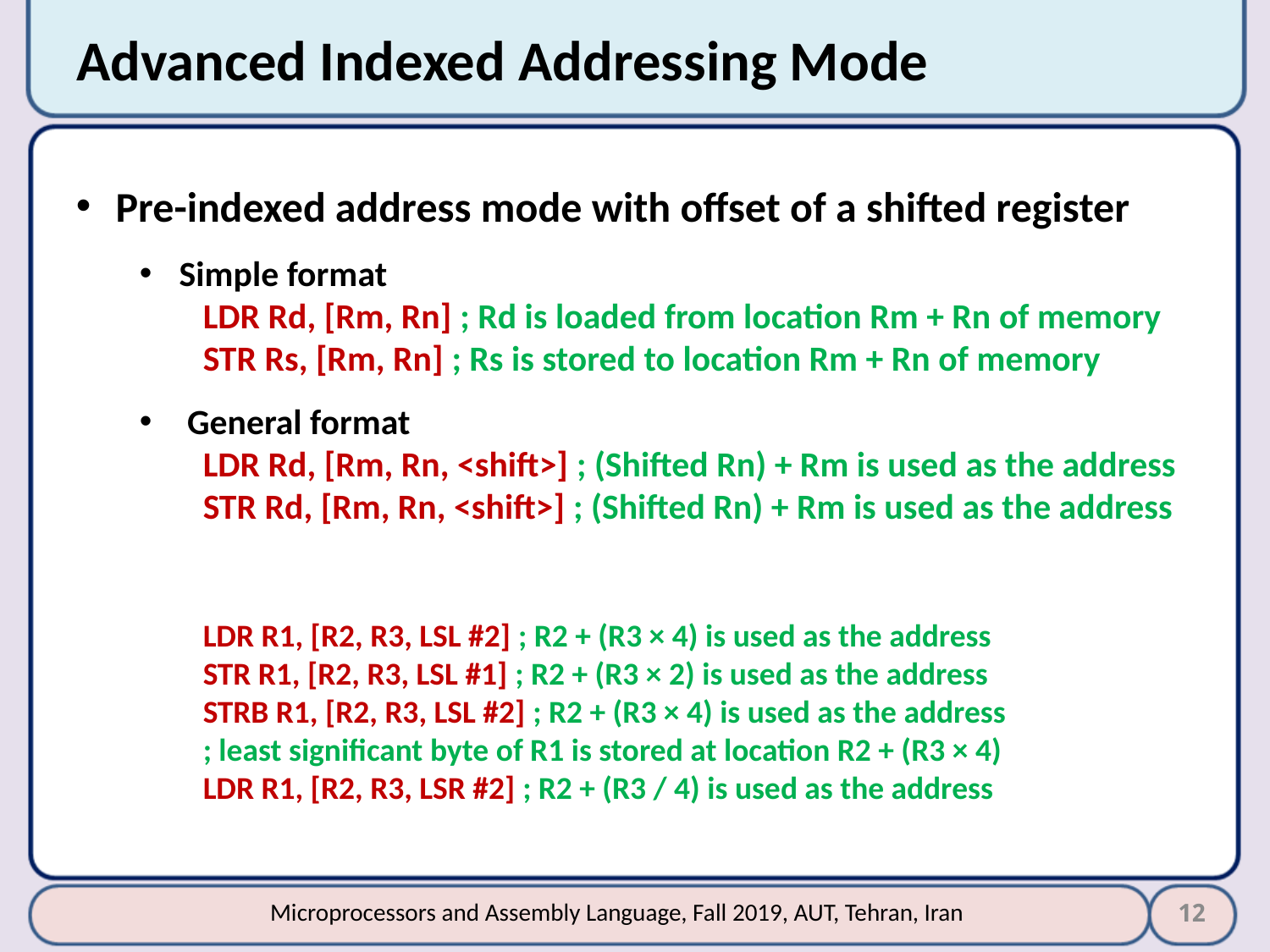

# Advanced Indexed Addressing Mode
Pre-indexed address mode with offset of a shifted register
Simple format
LDR Rd, [Rm, Rn] ; Rd is loaded from location Rm + Rn of memory
STR Rs, [Rm, Rn] ; Rs is stored to location Rm + Rn of memory
General format
LDR Rd, [Rm, Rn, <shift>] ; (Shifted Rn) + Rm is used as the address
STR Rd, [Rm, Rn, <shift>] ; (Shifted Rn) + Rm is used as the address

LDR R1, [R2, R3, LSL #2] ; R2 + (R3 × 4) is used as the address
STR R1, [R2, R3, LSL #1] ; R2 + (R3 × 2) is used as the address
STRB R1, [R2, R3, LSL #2] ; R2 + (R3 × 4) is used as the address
; least significant byte of R1 is stored at location R2 + (R3 × 4)
LDR R1, [R2, R3, LSR #2] ; R2 + (R3 / 4) is used as the address
12
Microprocessors and Assembly Language, Fall 2019, AUT, Tehran, Iran